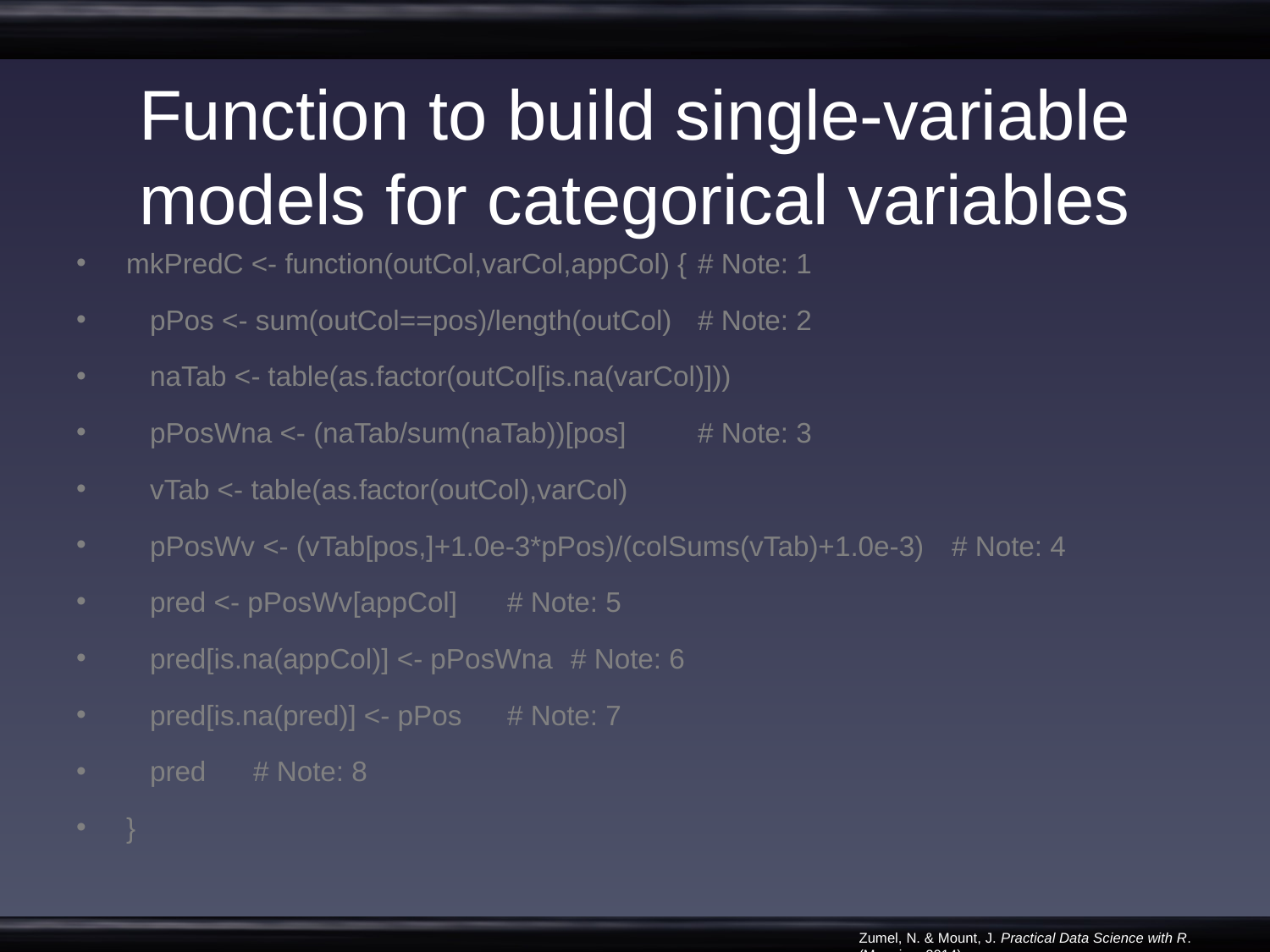

# Function to build single-variable models for categorical variables
mkPredC <- function(outCol,varCol,appCol) { 	# Note: 1
   pPos <- sum(outCol==pos)/length(outCol) 	# Note: 2
   naTab <- table(as.factor(outCol[is.na(varCol)]))
   pPosWna <- (naTab/sum(naTab))[pos] 	# Note: 3
   vTab <- table(as.factor(outCol),varCol)
   pPosWv <- (vTab[pos,]+1.0e-3*pPos)/(colSums(vTab)+1.0e-3) 	# Note: 4
   pred <- pPosWv[appCol] 	# Note: 5
   pred[is.na(appCol)] <- pPosWna 	# Note: 6
   pred[is.na(pred)] <- pPos 	# Note: 7
   pred 	# Note: 8
}